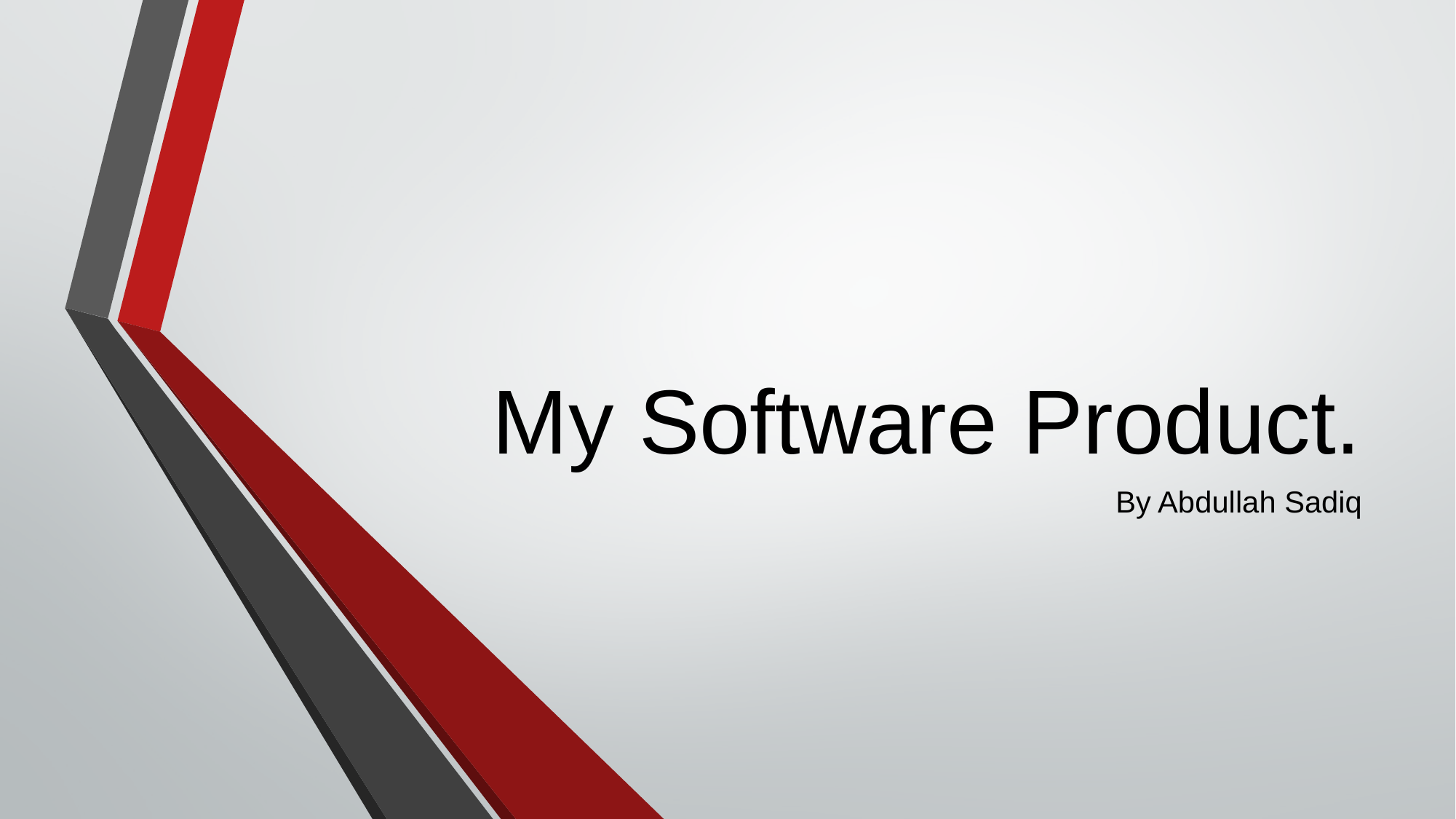

# My Software Product.
By Abdullah Sadiq